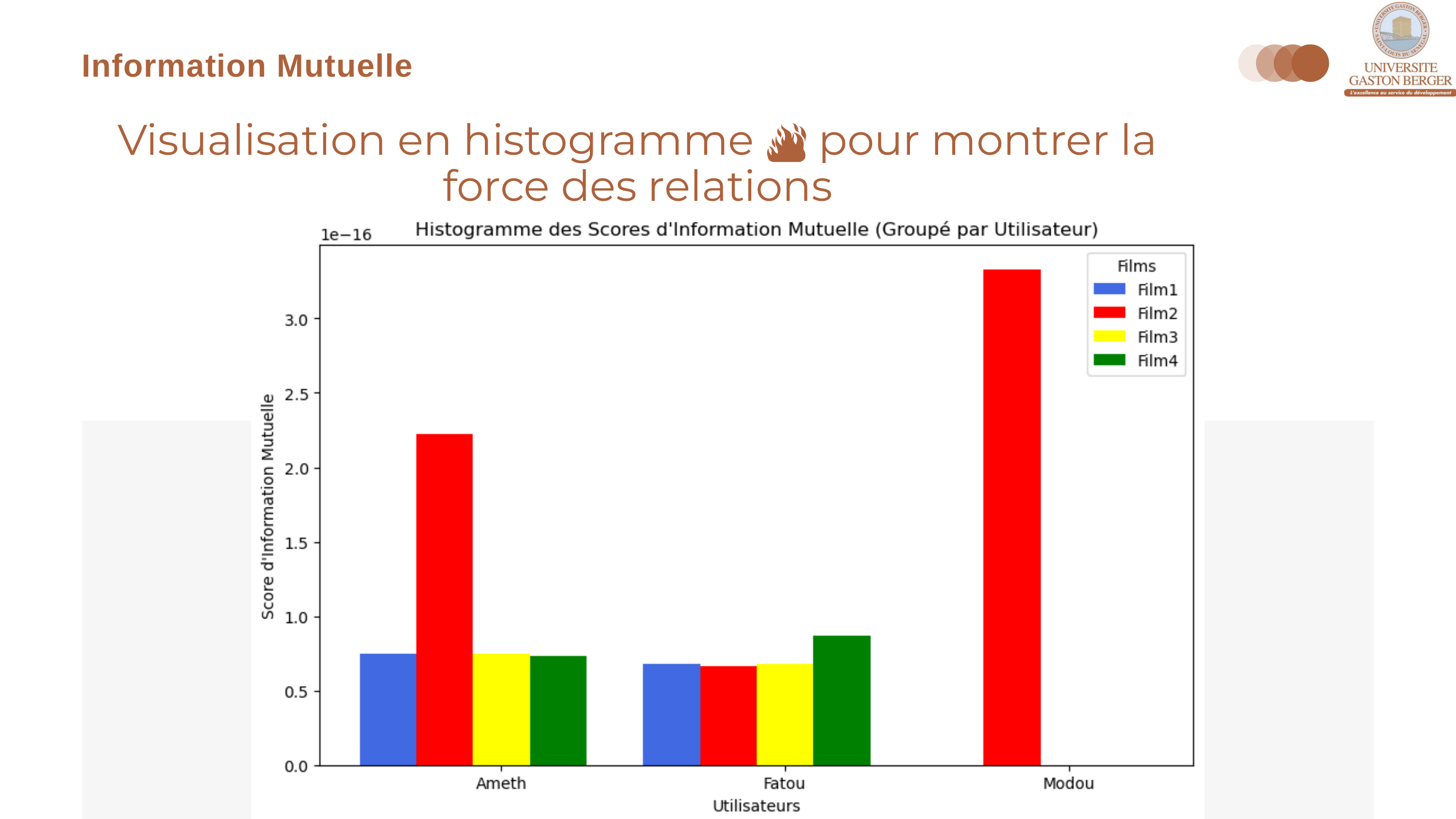

Information Mutuelle

Visualisation en histogramme 🔥 pour montrer la force des relations